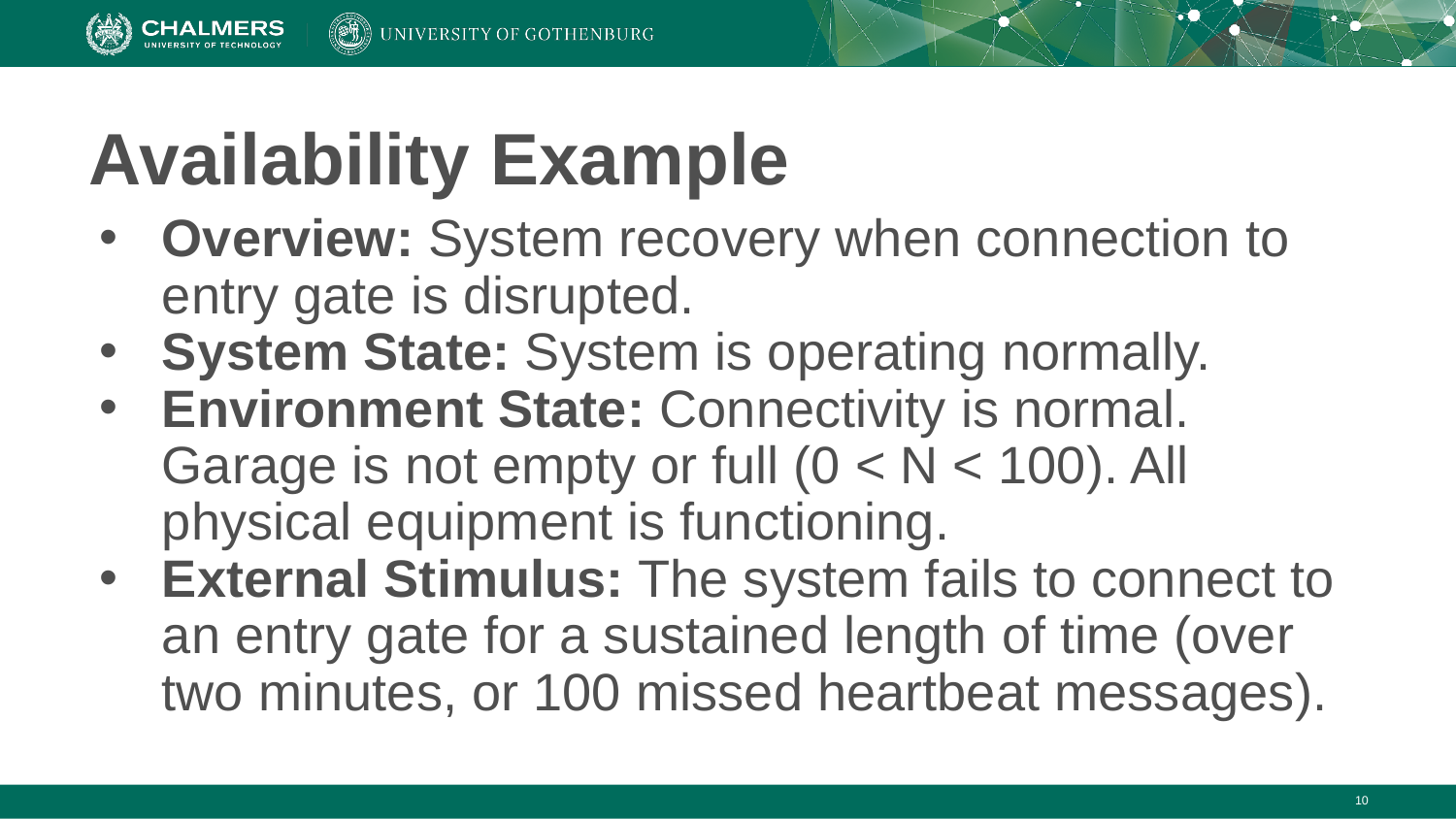

# Availability Example
Overview: System recovery when connection to entry gate is disrupted.
System State: System is operating normally.
Environment State: Connectivity is normal. Garage is not empty or full (0 < N < 100). All physical equipment is functioning.
External Stimulus: The system fails to connect to an entry gate for a sustained length of time (over two minutes, or 100 missed heartbeat messages).
10